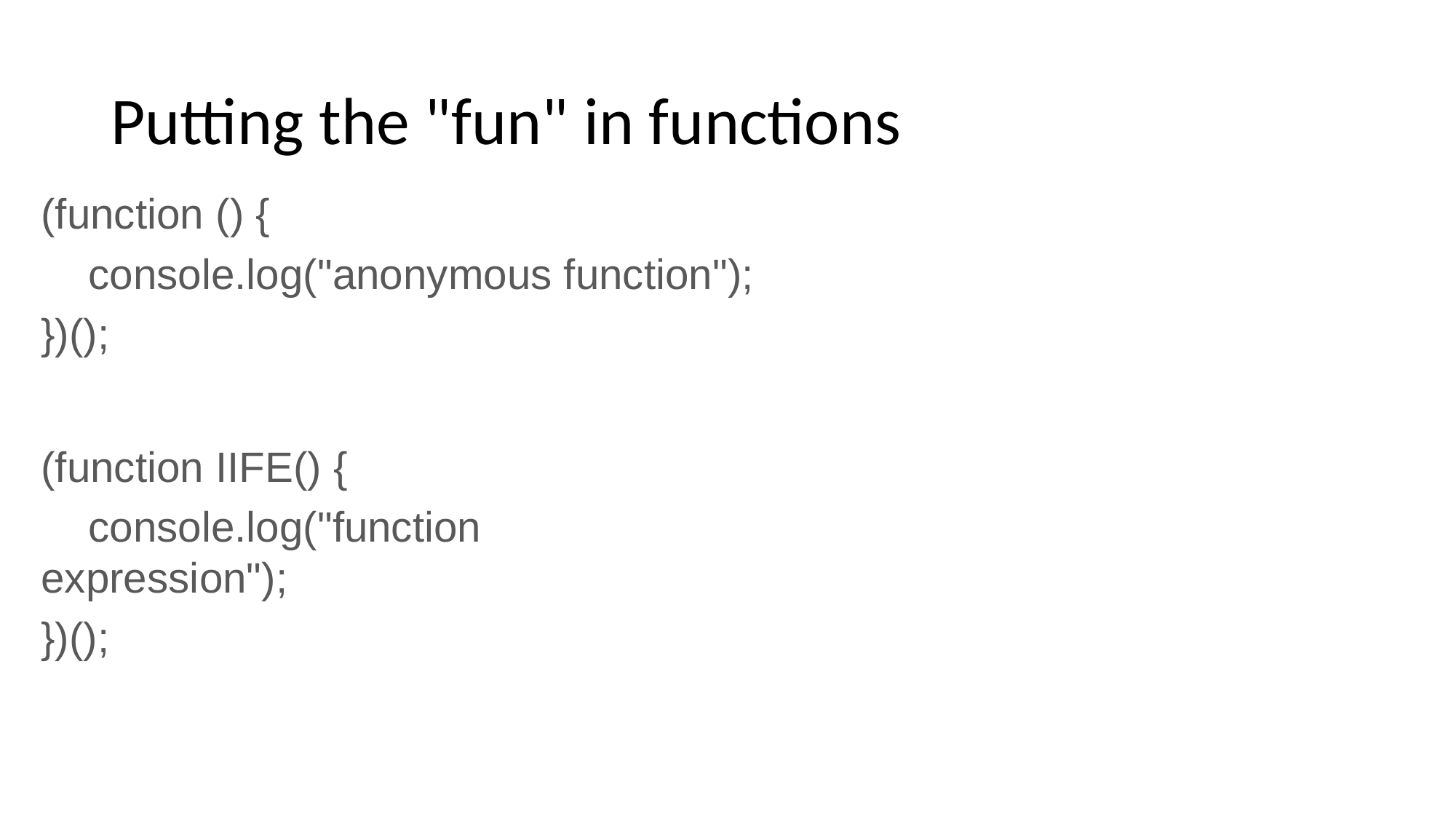

# Putting the "fun" in functions
(function () {
    console.log("anonymous function");
})();
(function IIFE() {
    console.log("function expression");
})();